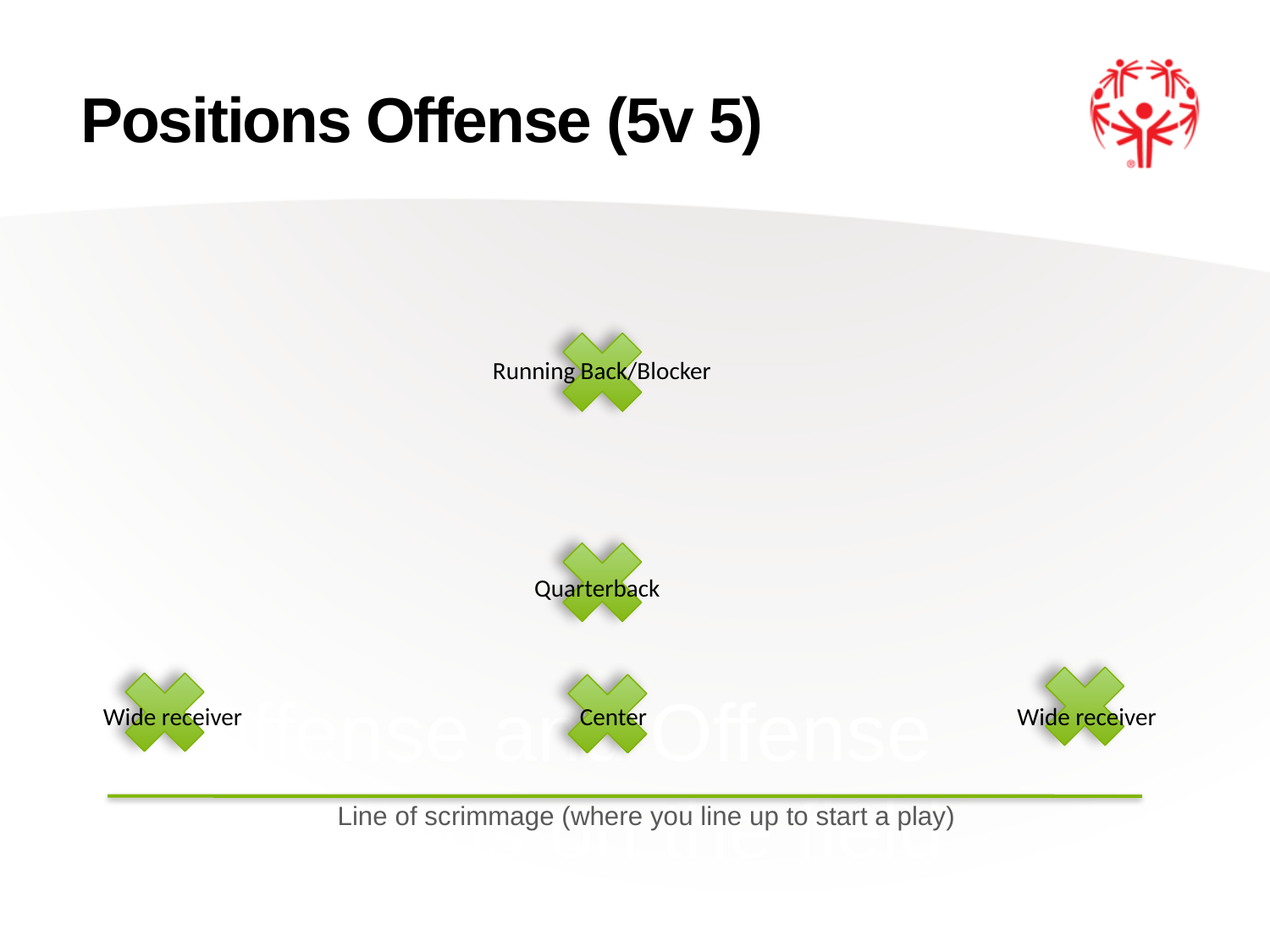

Positions Offense (5v 5)

Running Back/Blocker

Quarterback

Wide receiver
Center
Wide receiver
Offense and Offense
Positions on the field

Line of scrimmage (where you line up to start a play)